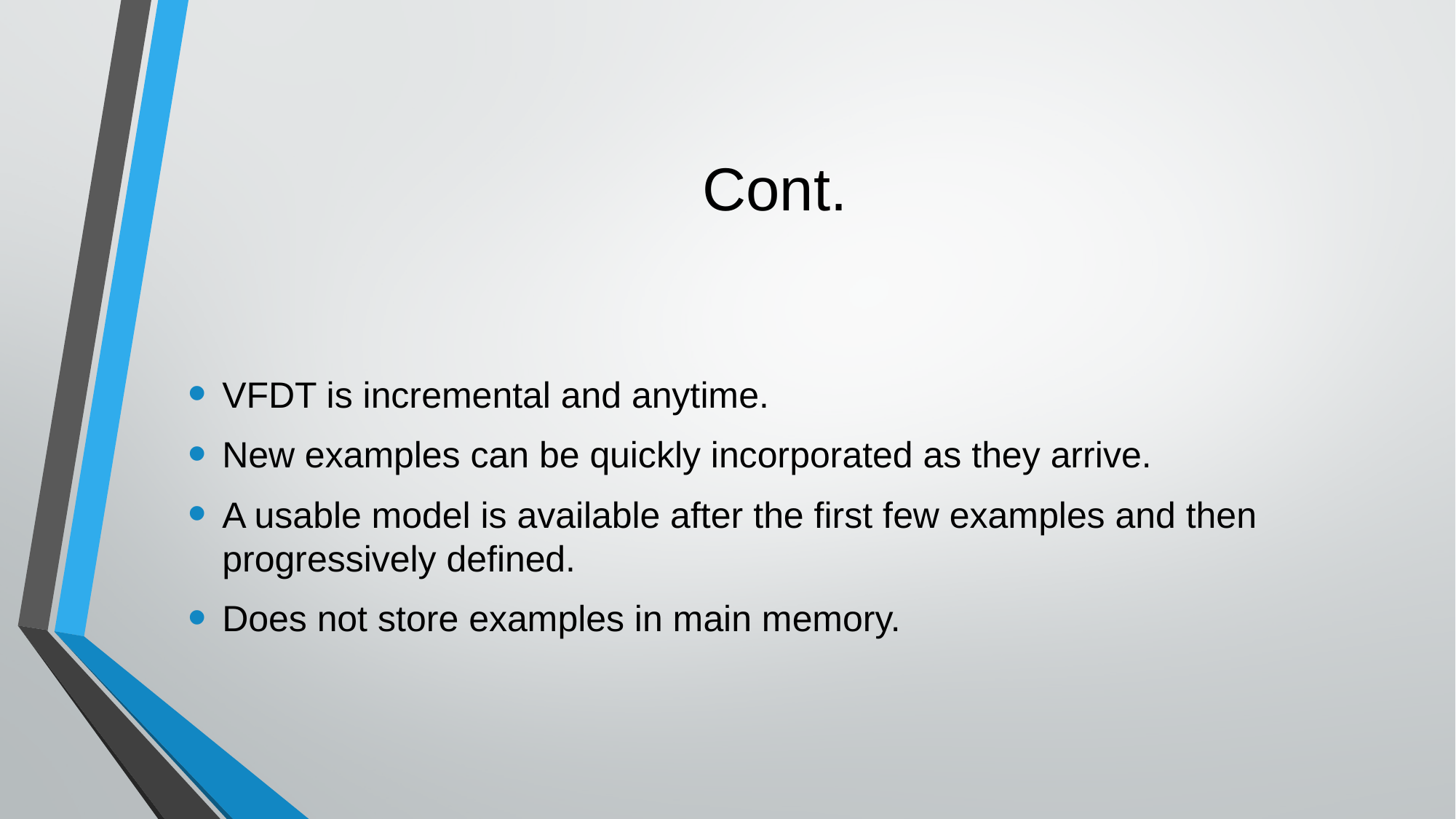

# Cont.
VFDT is incremental and anytime.
New examples can be quickly incorporated as they arrive.
A usable model is available after the first few examples and then progressively defined.
Does not store examples in main memory.